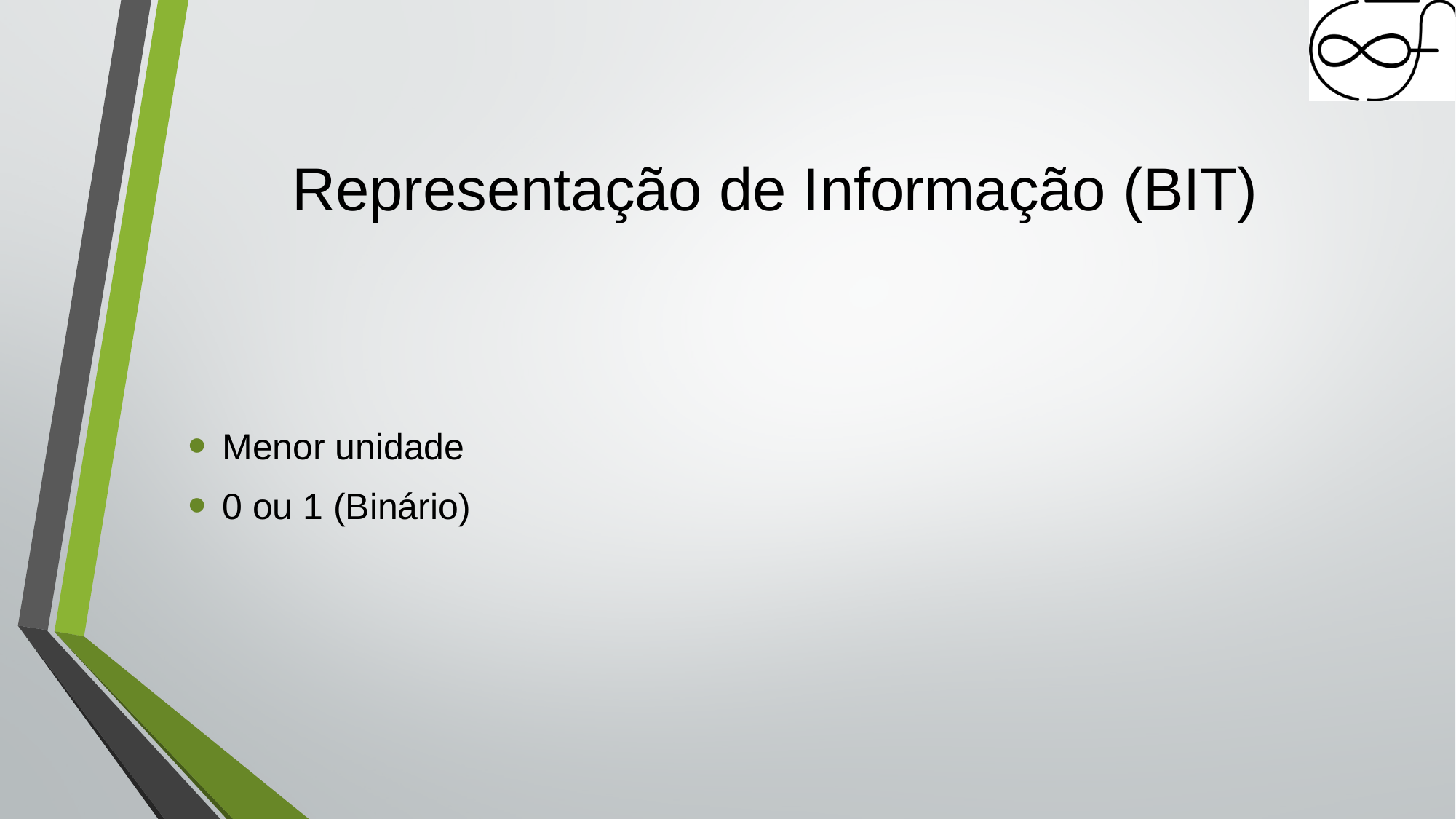

# Representação de Informação (BIT)
Menor unidade
0 ou 1 (Binário)